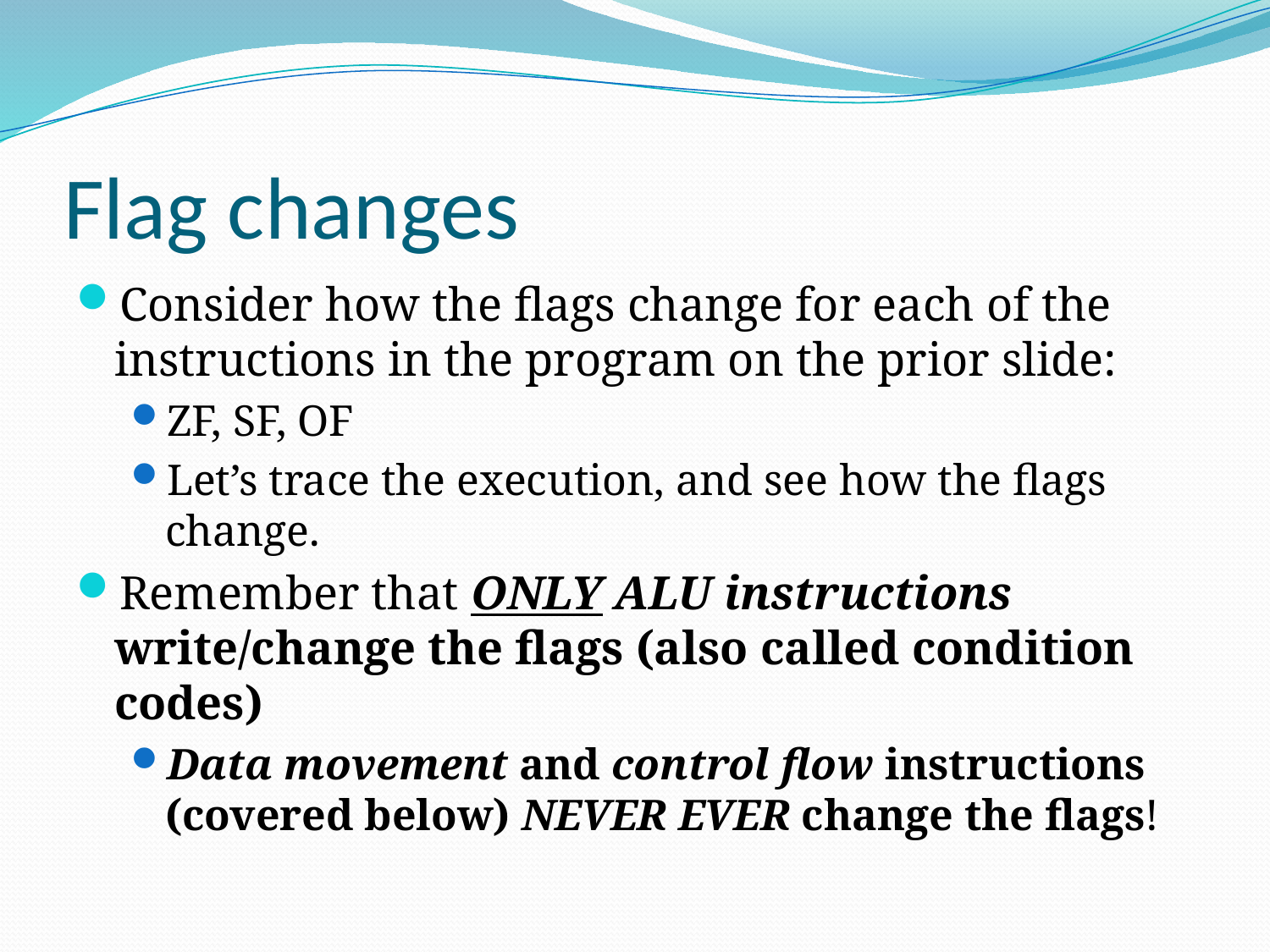

# Flag changes
Consider how the flags change for each of the instructions in the program on the prior slide:
ZF, SF, OF
Let’s trace the execution, and see how the flags change.
Remember that ONLY ALU instructions write/change the flags (also called condition codes)
Data movement and control flow instructions (covered below) NEVER EVER change the flags!